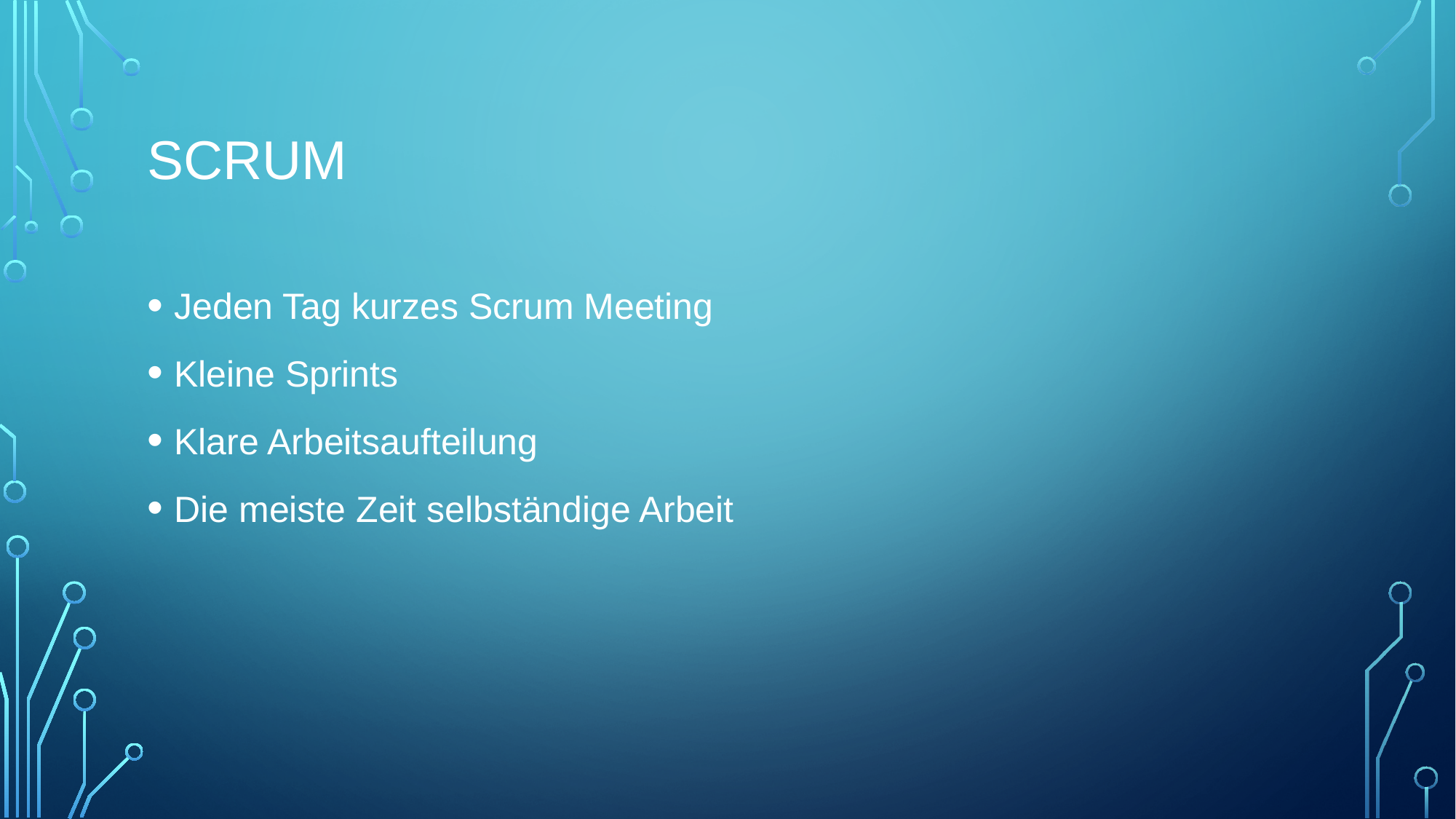

# SCRUM
Jeden Tag kurzes Scrum Meeting
Kleine Sprints
Klare Arbeitsaufteilung
Die meiste Zeit selbständige Arbeit